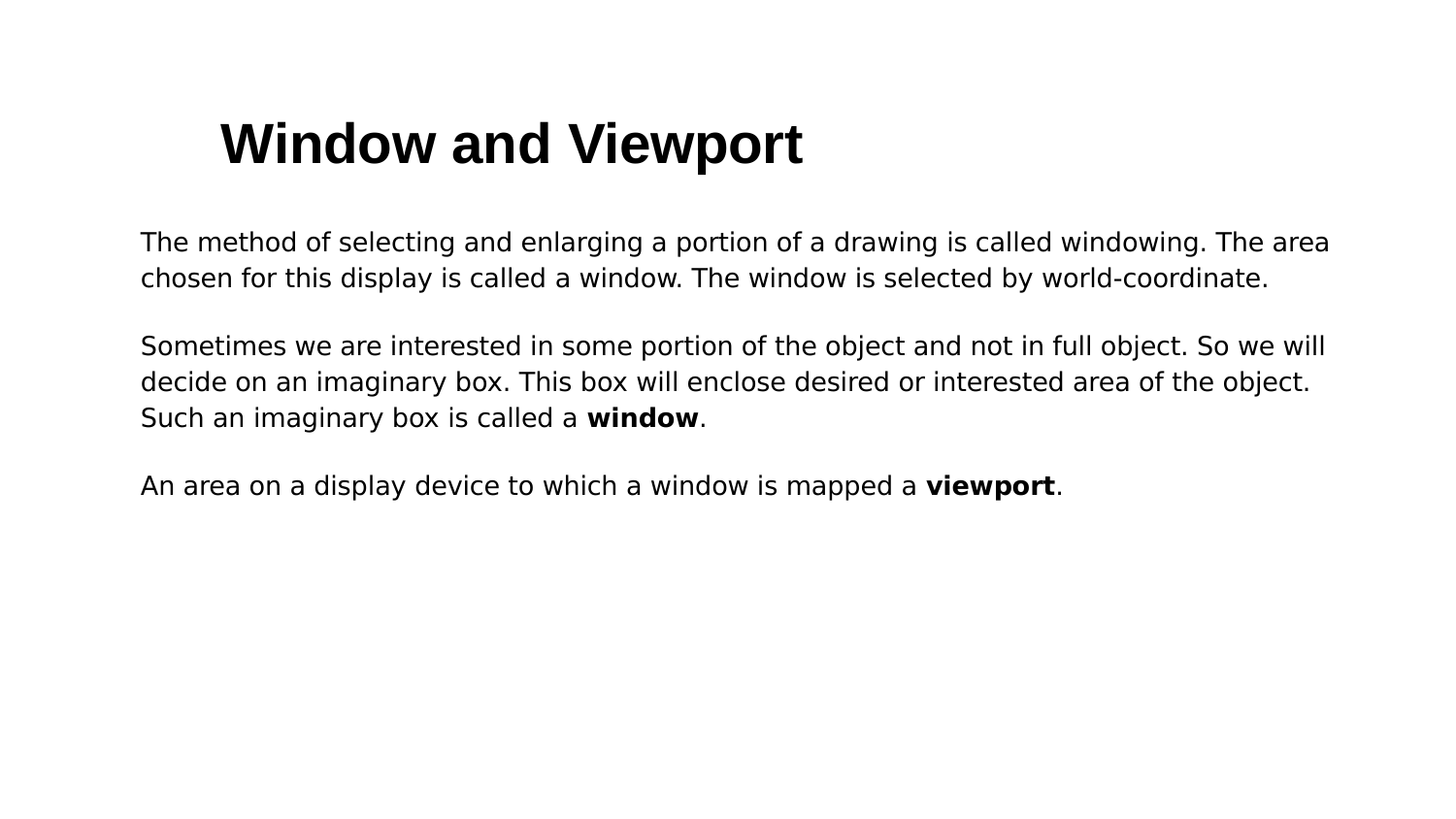

# Window and Viewport
The method of selecting and enlarging a portion of a drawing is called windowing. The area  chosen for this display is called a window. The window is selected by world-coordinate.

Sometimes we are interested in some portion of the object and not in full object. So we will  decide on an imaginary box. This box will enclose desired or interested area of the object.
Such an imaginary box is called a window.

An area on a display device to which a window is mapped a viewport.